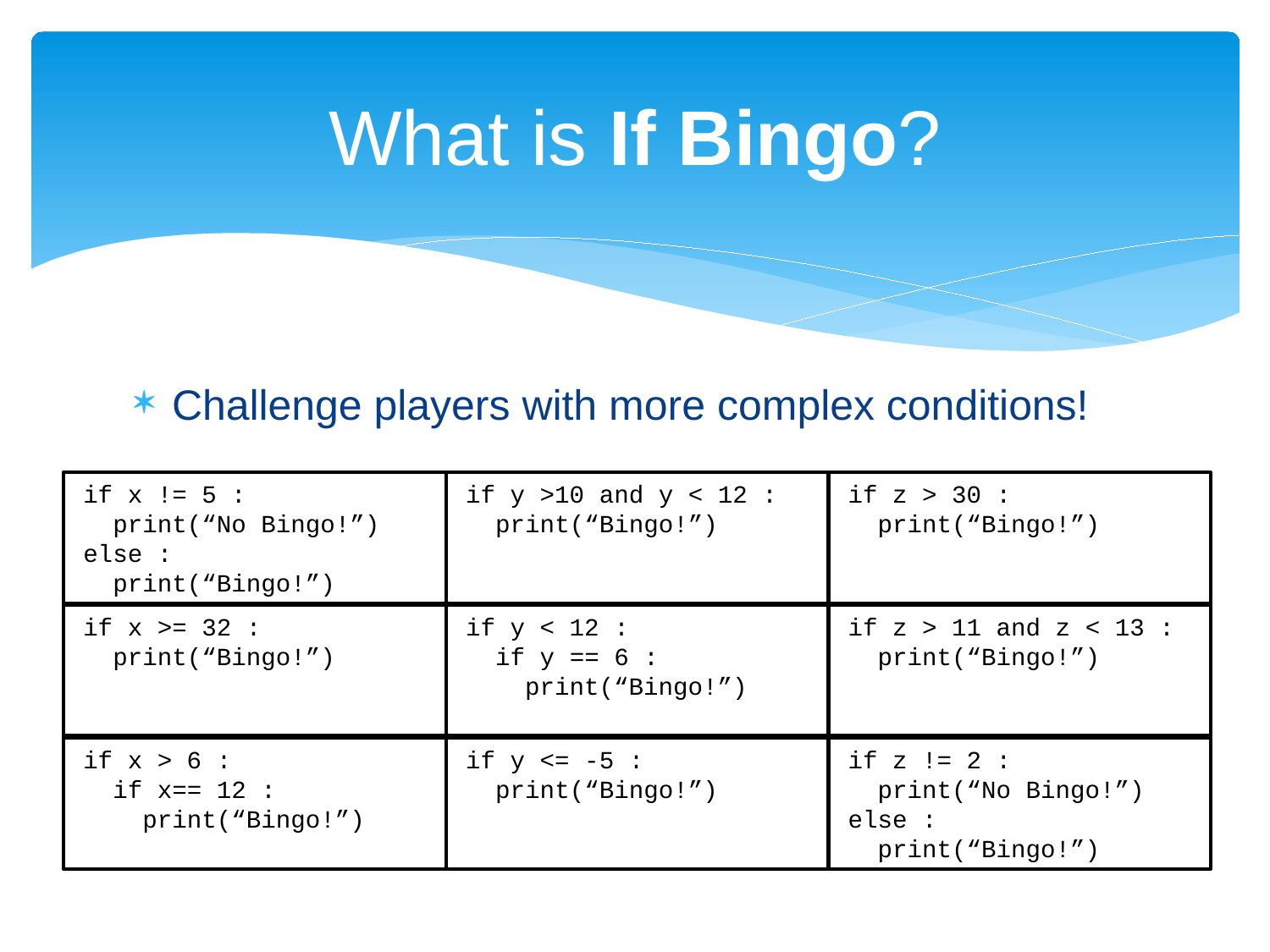

# What is If Bingo?
Challenge players with more complex conditions!
 if x != 5 :
   print(“No Bingo!”)
 else :
   print(“Bingo!”)
 if y >10 and y < 12 :
   print(“Bingo!”)

 if z > 30 :
   print(“Bingo!”)

 if x >= 32 :
   print(“Bingo!”)

 if y < 12 :
   if y == 6 :
     print(“Bingo!”)

 if z > 11 and z < 13 :
   print(“Bingo!”)

 if x > 6 :
   if x== 12 :
     print(“Bingo!”)

 if y <= -5 :
   print(“Bingo!”)

 if z != 2 :
   print(“No Bingo!”)
 else :
   print(“Bingo!”)